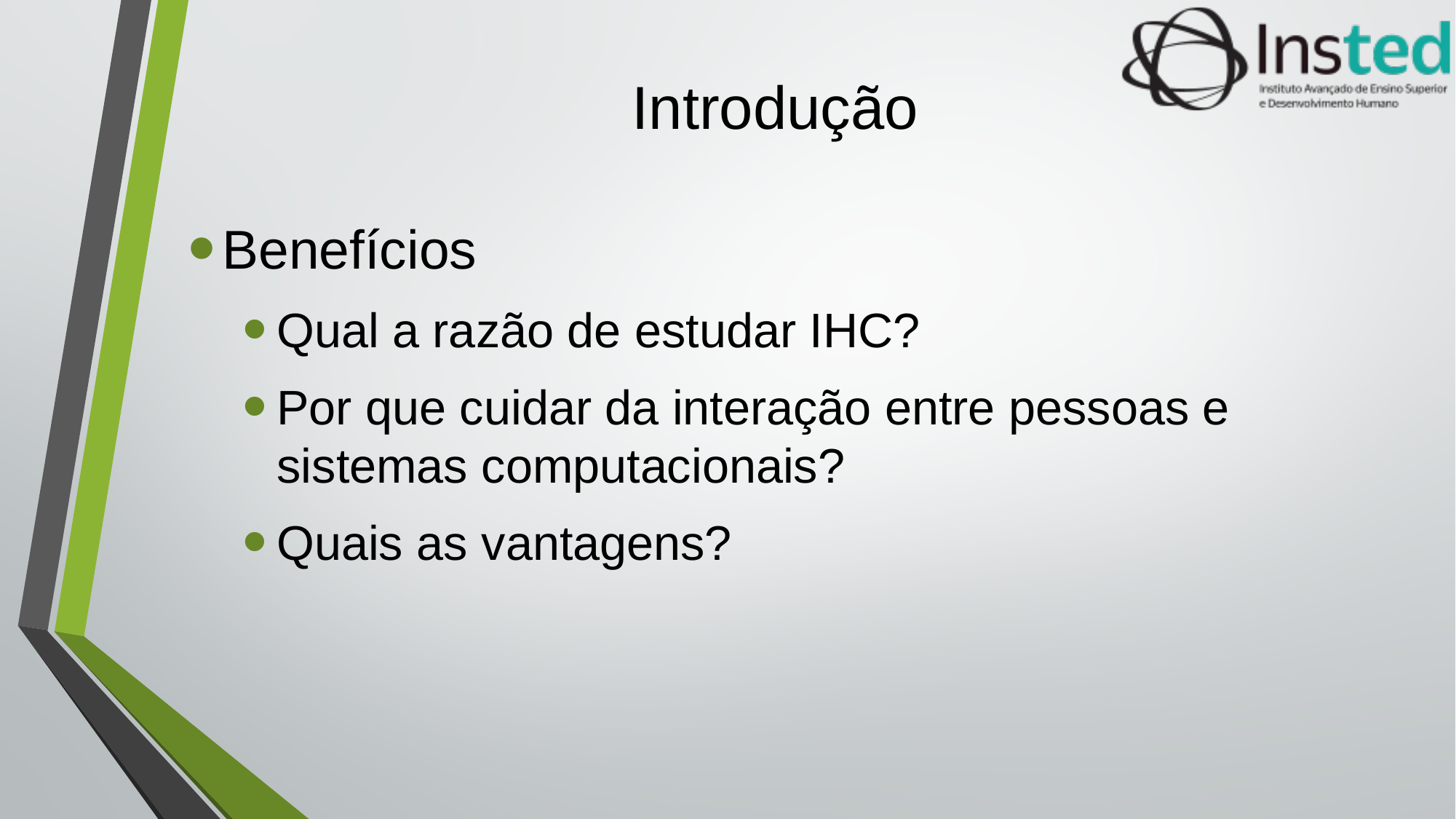

# Introdução
Benefícios
Qual a razão de estudar IHC?
Por que cuidar da interação entre pessoas e sistemas computacionais?
Quais as vantagens?